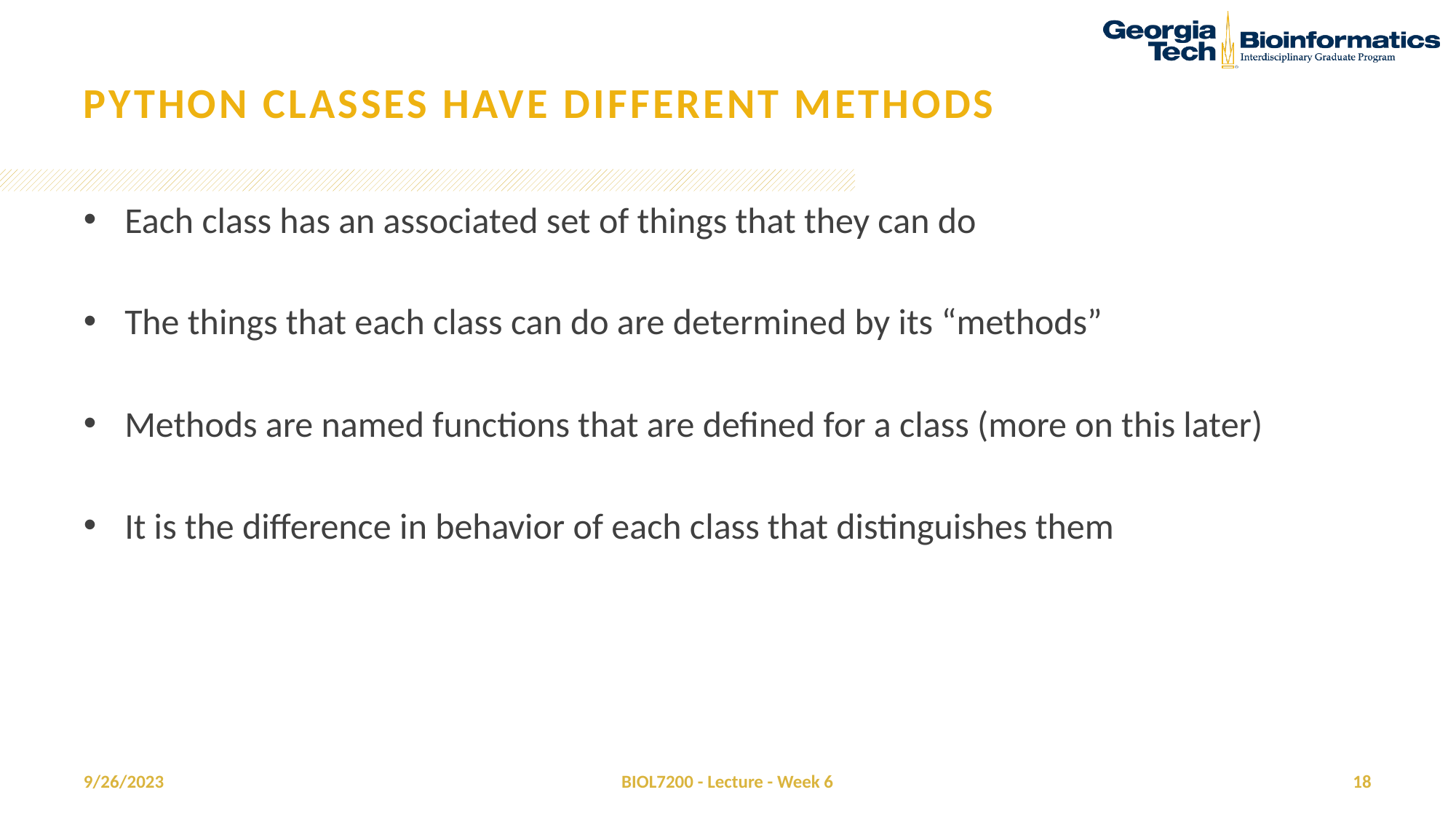

# Python classes have different methods
Each class has an associated set of things that they can do

The things that each class can do are determined by its “methods”

Methods are named functions that are defined for a class (more on this later)

It is the difference in behavior of each class that distinguishes them
9/26/2023
BIOL7200 - Lecture - Week 6
18